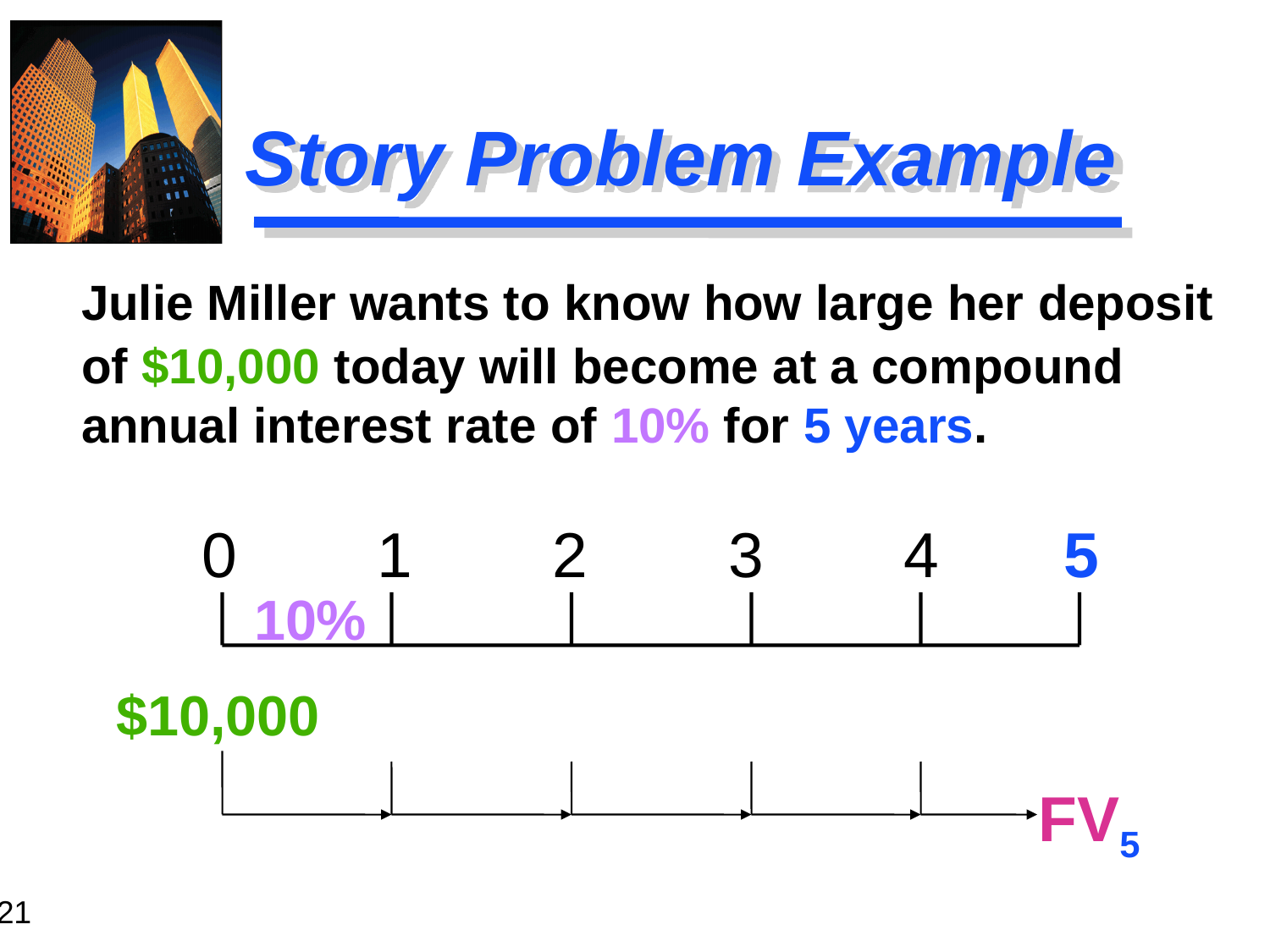

# Story Problem Example

	Julie Miller wants to know how large her deposit of $10,000 today will become at a compound annual interest rate of 10% for 5 years.
  0        1        2        3        4       5
10%

$10,000

FV5